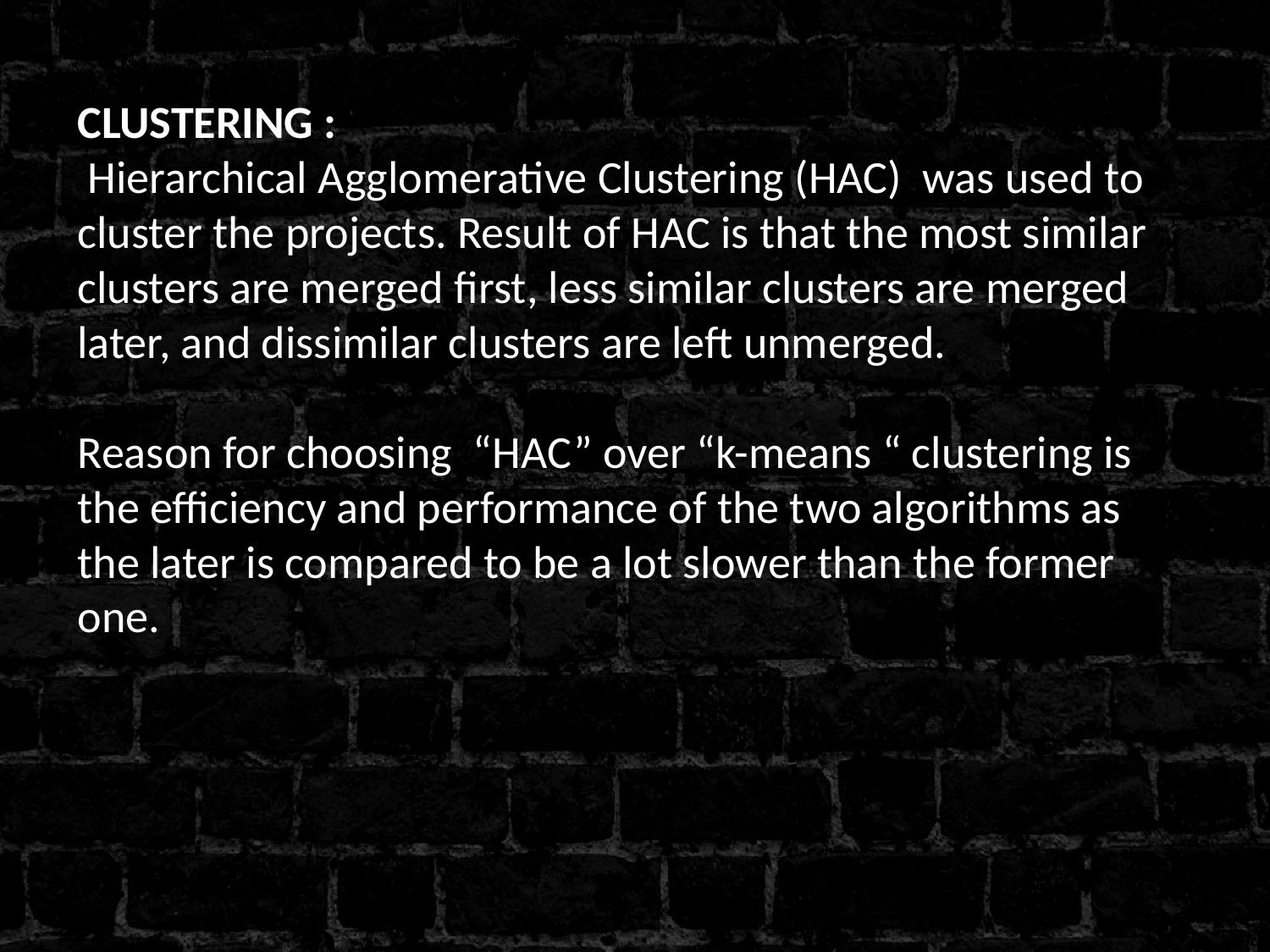

CLUSTERING :
 Hierarchical Agglomerative Clustering (HAC)  was used to cluster the projects. Result of HAC is that the most similar clusters are merged ﬁrst, less similar clusters are merged later, and dissimilar clusters are left unmerged.

Reason for choosing  “HAC” over “k-means “ clustering is the efficiency and performance of the two algorithms as the later is compared to be a lot slower than the former one.